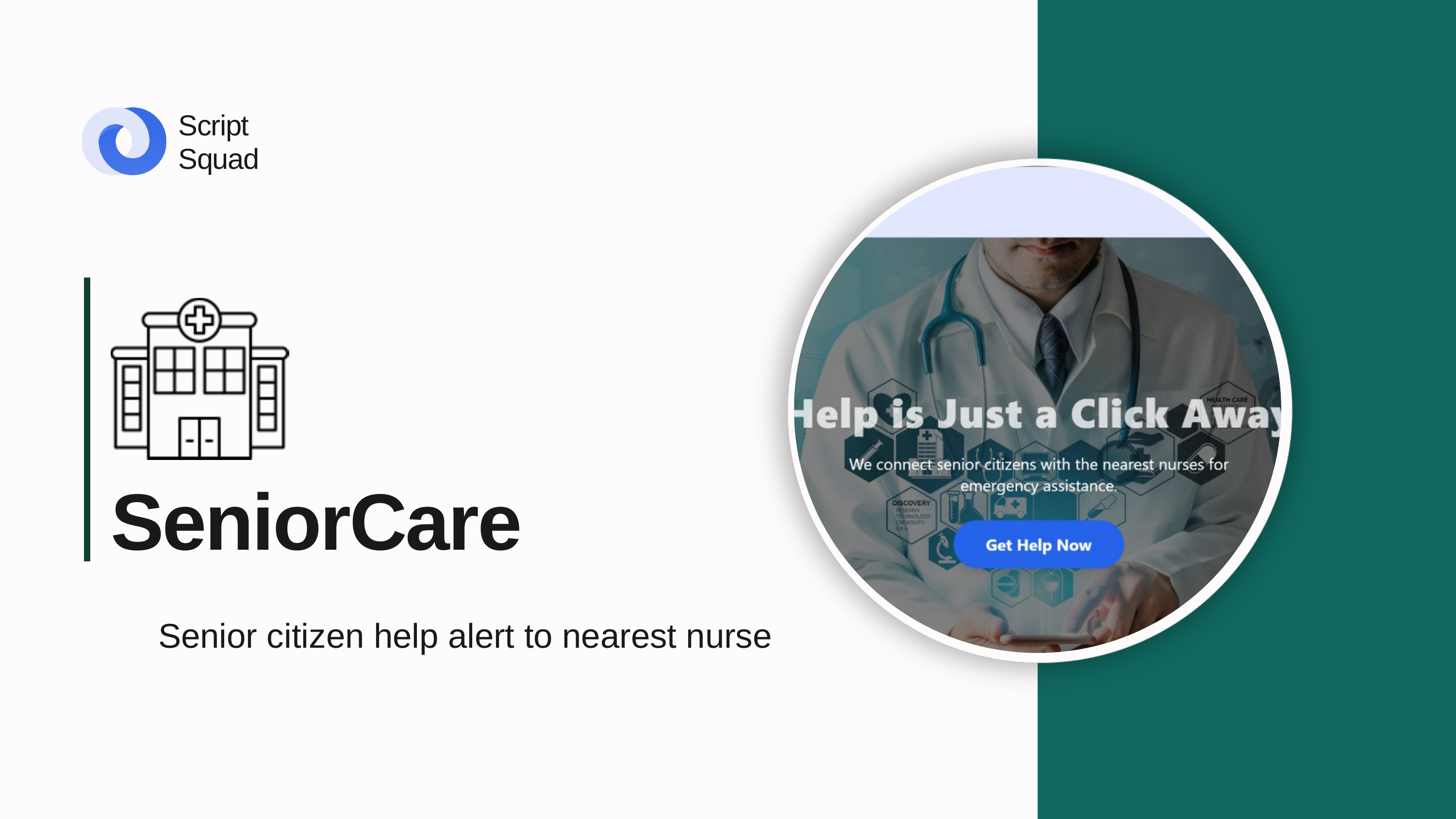

Script
Squad

SeniorCare
Senior citizen help alert to nearest nurse